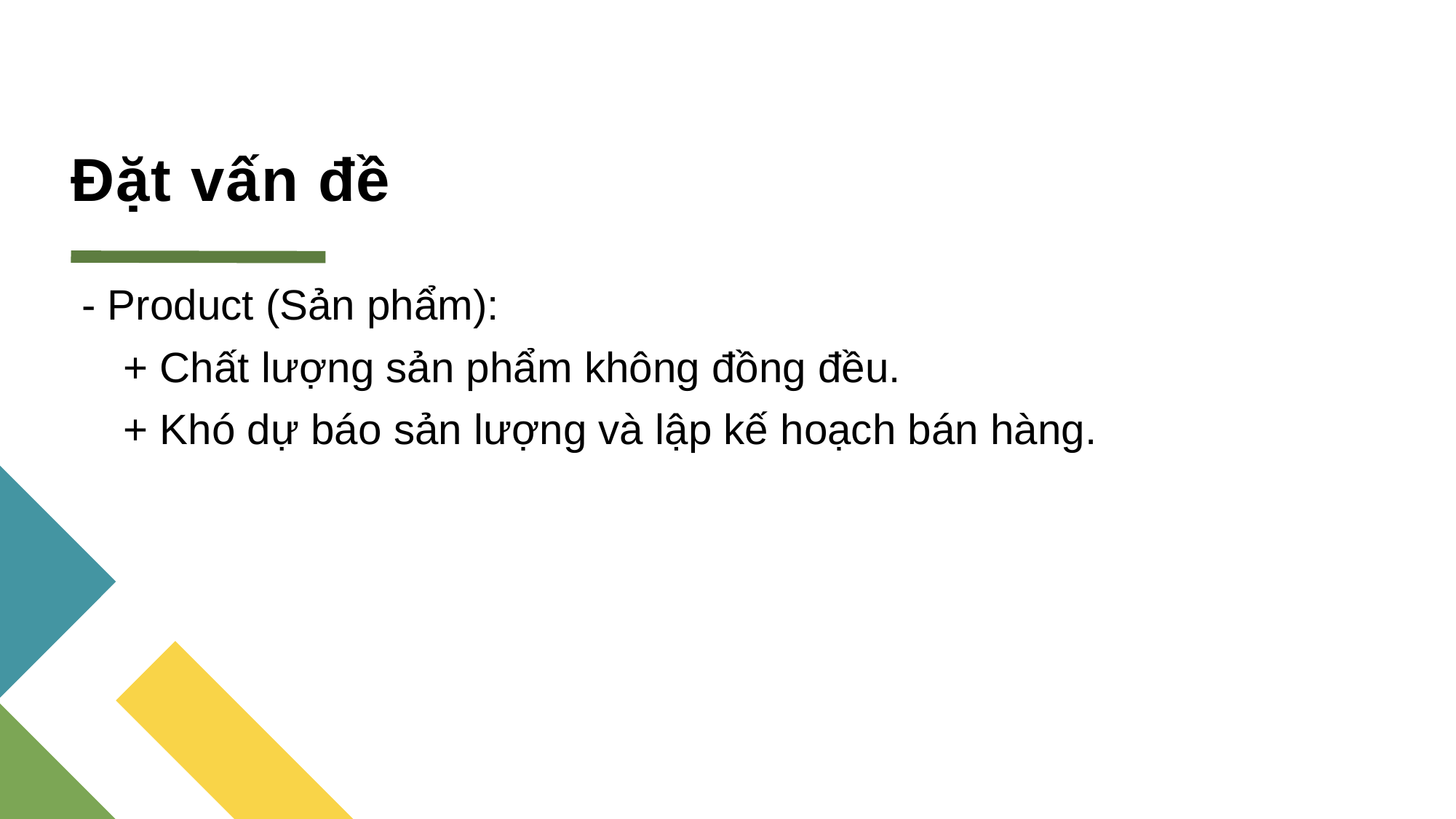

# Đặt vấn đề
- Product (Sản phẩm):
+ Chất lượng sản phẩm không đồng đều.
+ Khó dự báo sản lượng và lập kế hoạch bán hàng.